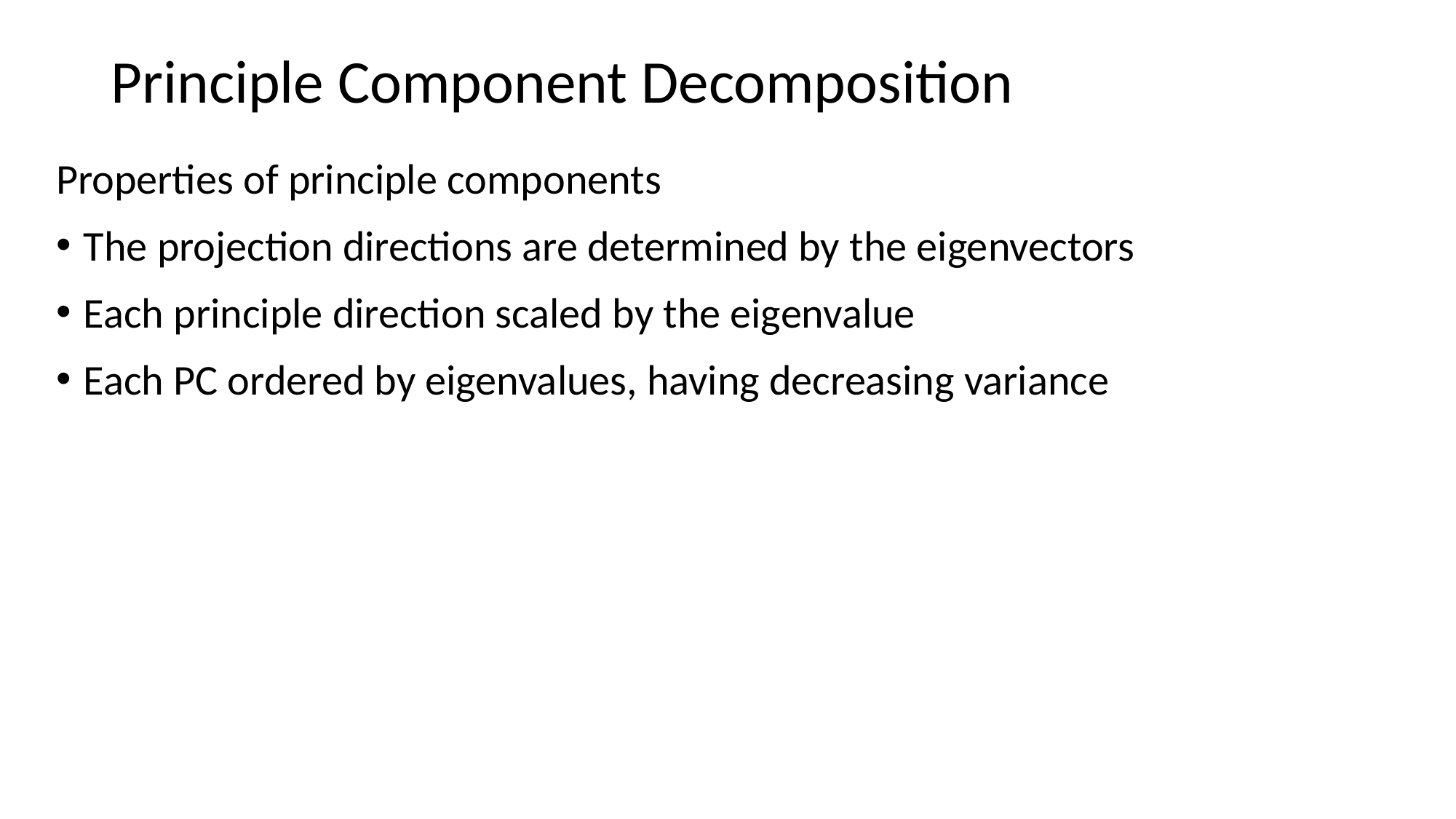

# Principle Component Decomposition
Properties of principle components
The projection directions are determined by the eigenvectors
Each principle direction scaled by the eigenvalue
Each PC ordered by eigenvalues, having decreasing variance